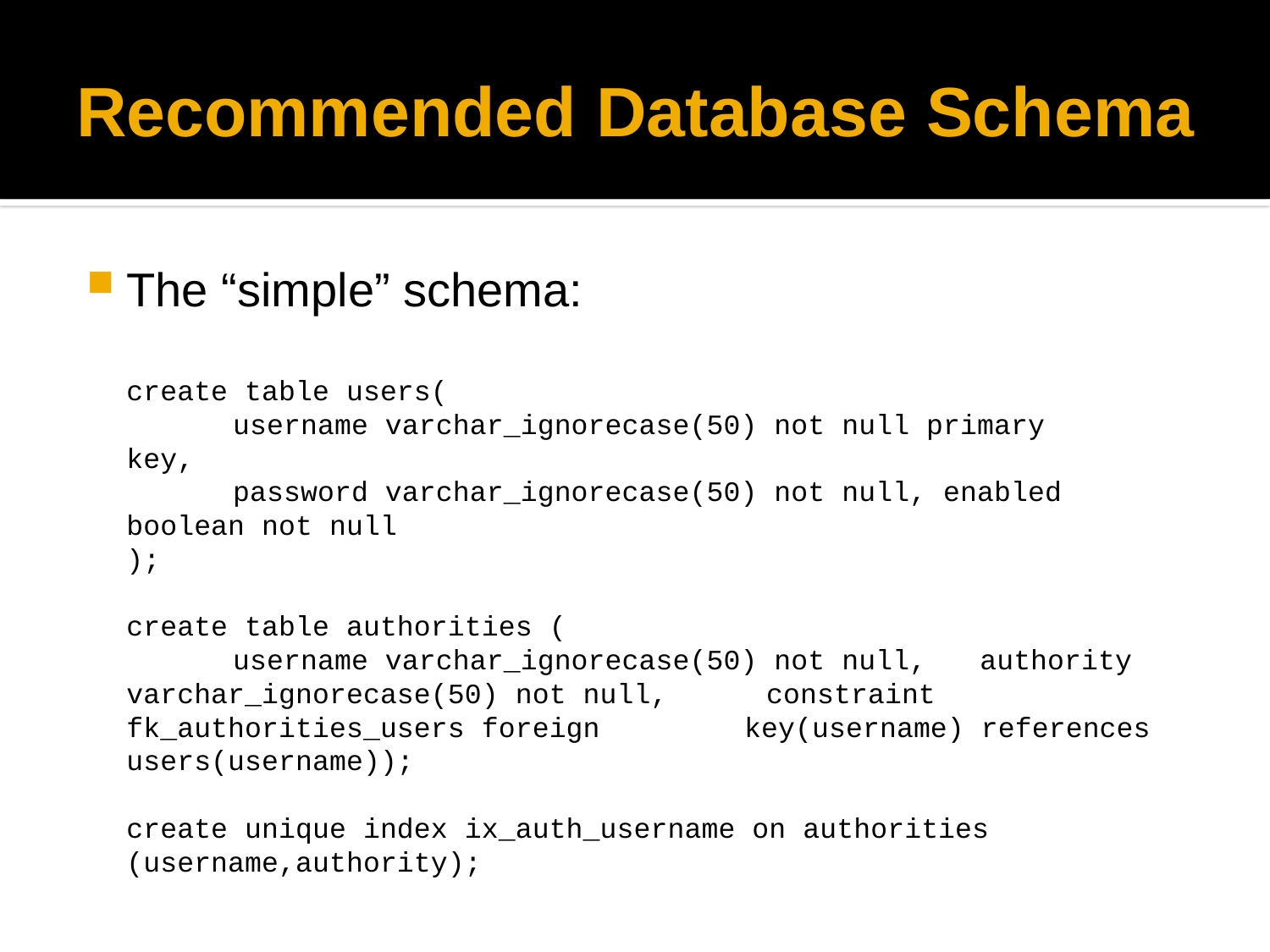

# Recommended Database Schema
The “simple” schema:
create table users(
	username varchar_ignorecase(50) not null primary 	   key,
	password varchar_ignorecase(50) not null, enabled 	   boolean not null
);
create table authorities (
	username varchar_ignorecase(50) not null, 	authority varchar_ignorecase(50) not null, 	constraint fk_authorities_users foreign 			     key(username) references users(username));
create unique index ix_auth_username on authorities  	(username,authority);